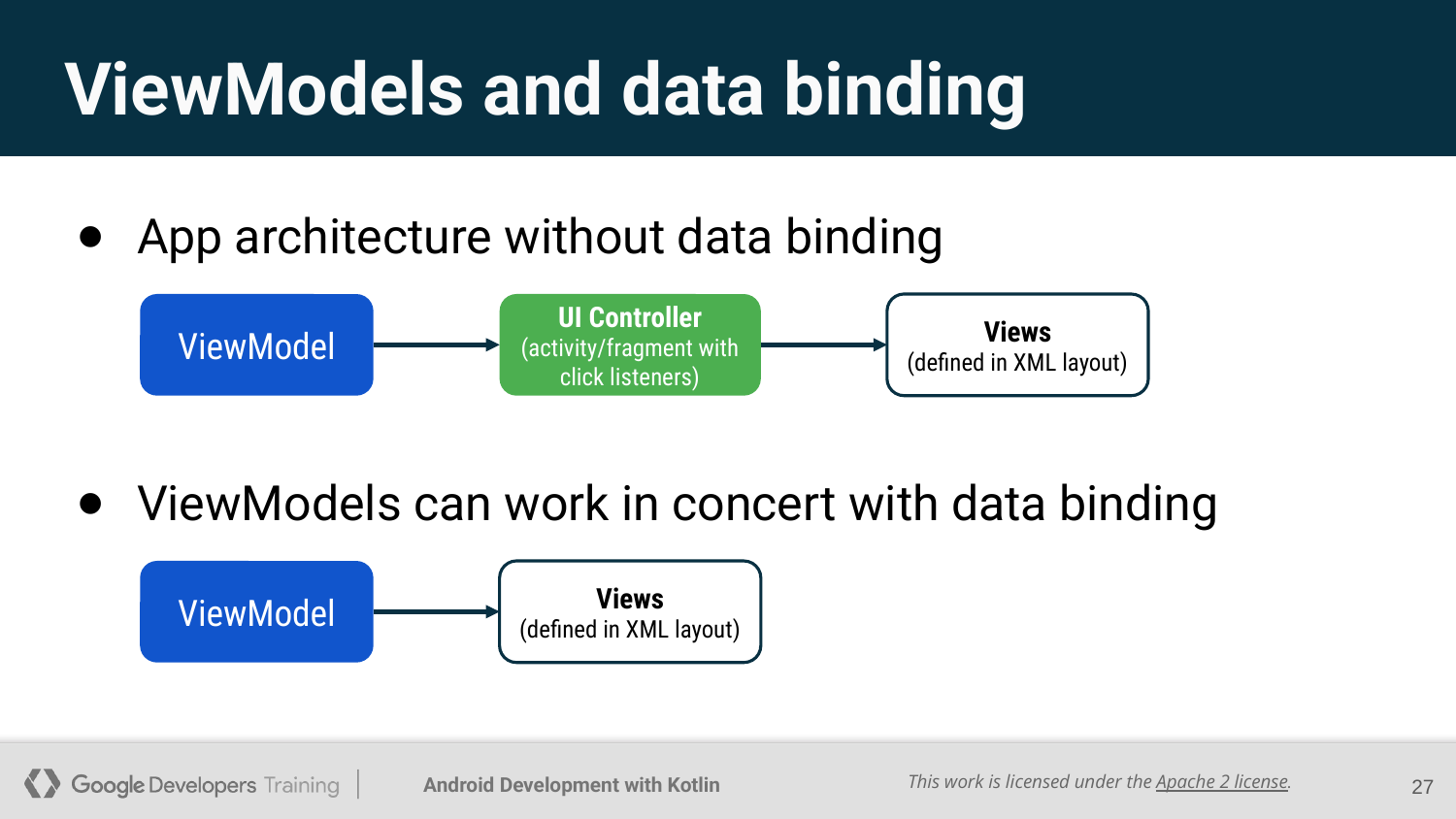

# ViewModels and data binding
App architecture without data binding
ViewModel
UI Controller
(activity/fragment with click listeners)
Views
(defined in XML layout)
ViewModels can work in concert with data binding
ViewModel
Views
(defined in XML layout)
27